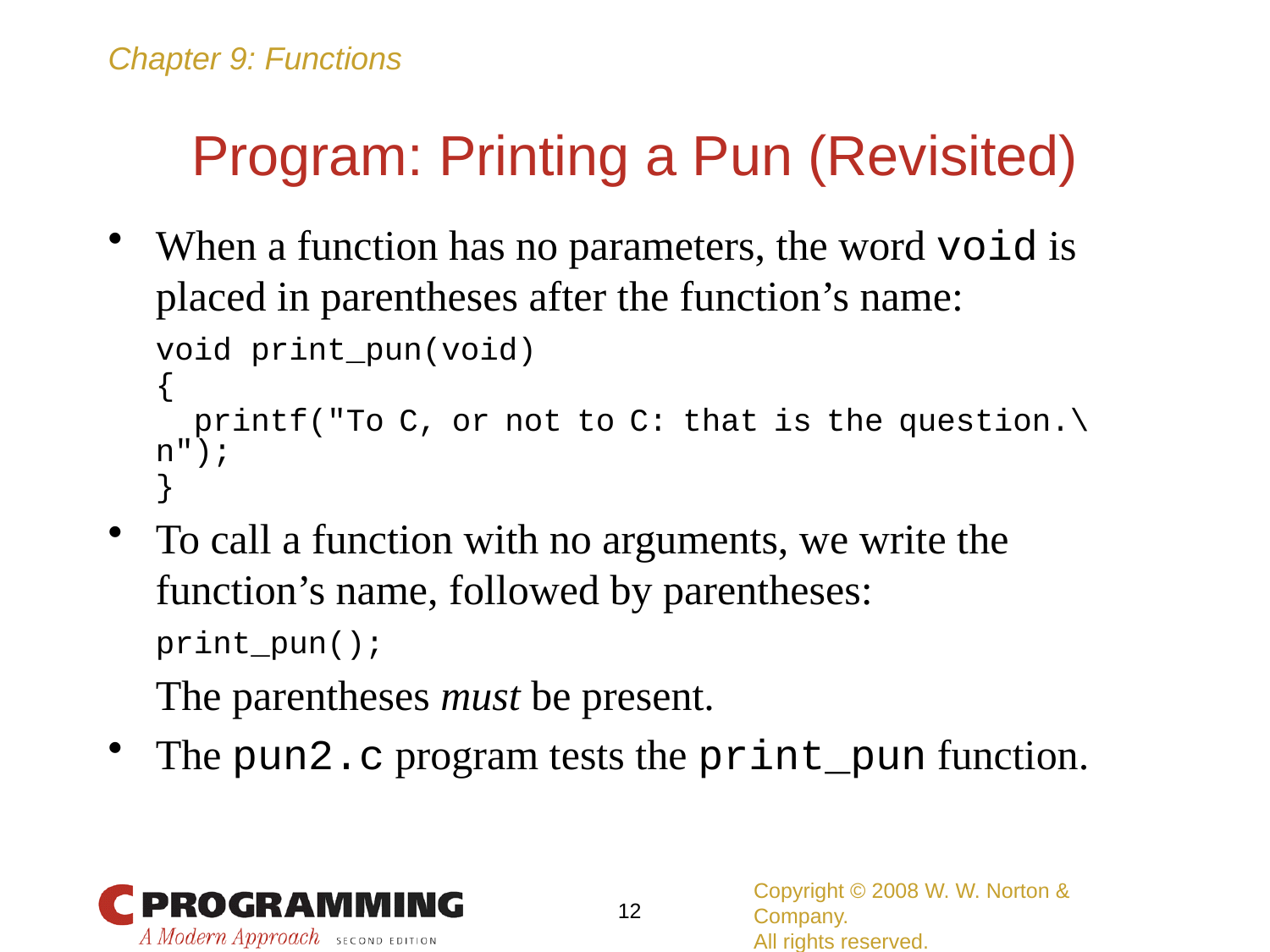

# Program: Printing a Pun (Revisited)
When a function has no parameters, the word void is placed in parentheses after the function’s name:
	void print_pun(void)
	{
	  printf("To C, or not to C: that is the question.\n");
	}
To call a function with no arguments, we write the function’s name, followed by parentheses:
	print_pun();
	The parentheses must be present.
The pun2.c program tests the print_pun function.
Copyright © 2008 W. W. Norton & Company.
All rights reserved.
12